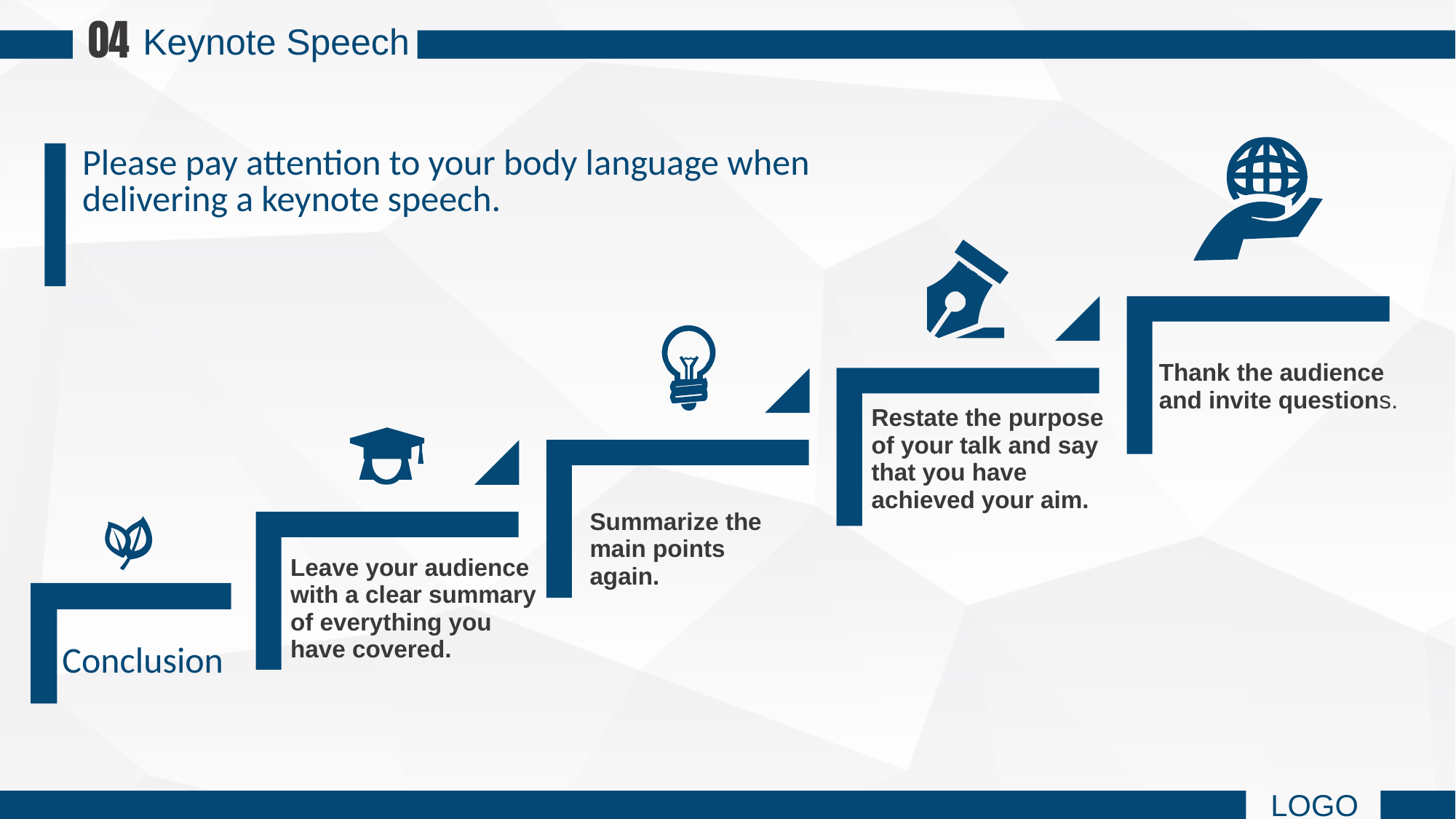

04
Keynote Speech

Please pay attention to your body language when delivering a keynote speech.

Thank the audience and invite questions.
Restate the purpose of your talk and say that you have achieved your aim.

Summarize the main points again.

Leave your audience with a clear summary of everything you have covered.
Conclusion
LOGO